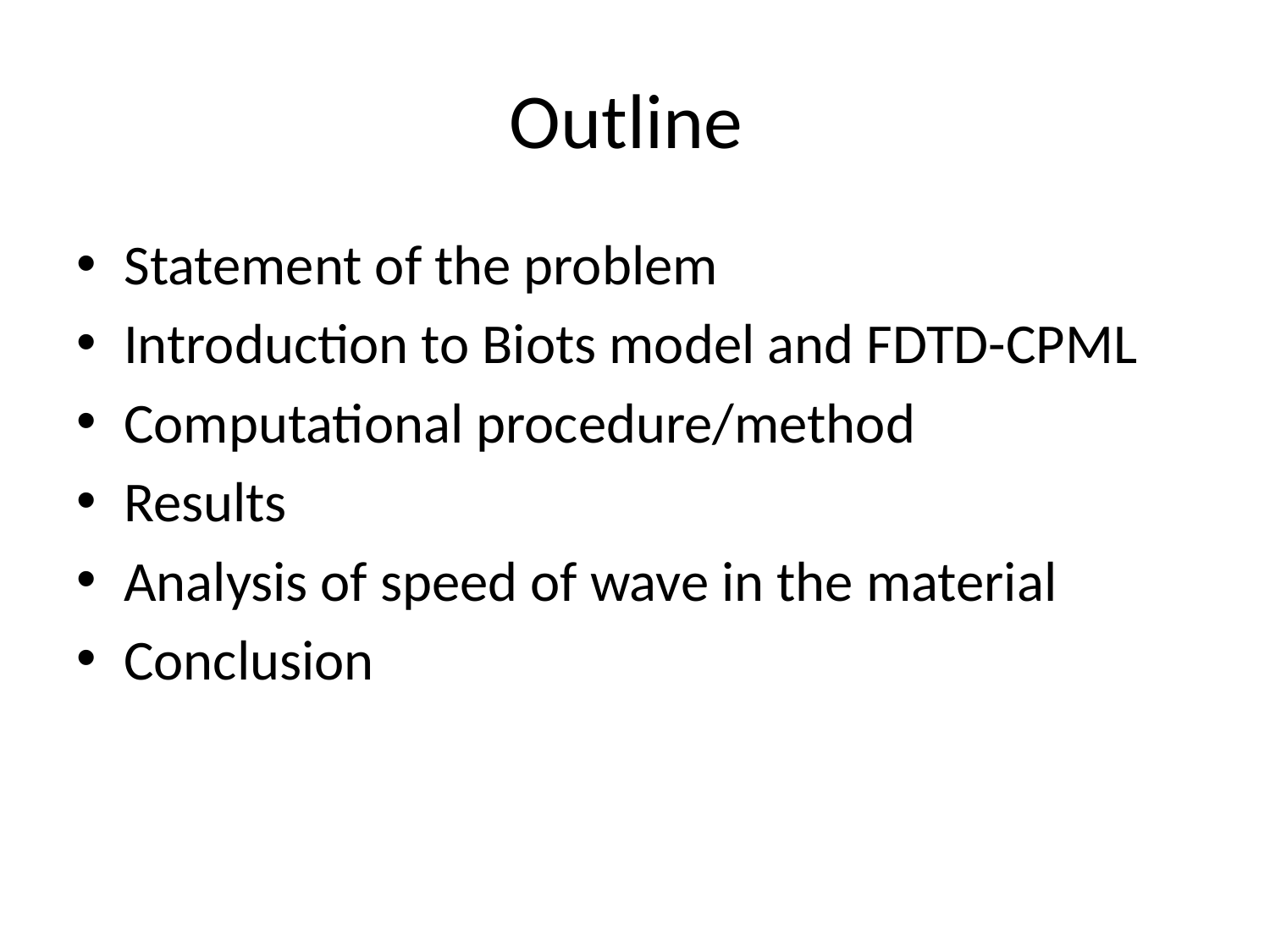

# Outline
Statement of the problem
Introduction to Biots model and FDTD-CPML
Computational procedure/method
Results
Analysis of speed of wave in the material
Conclusion